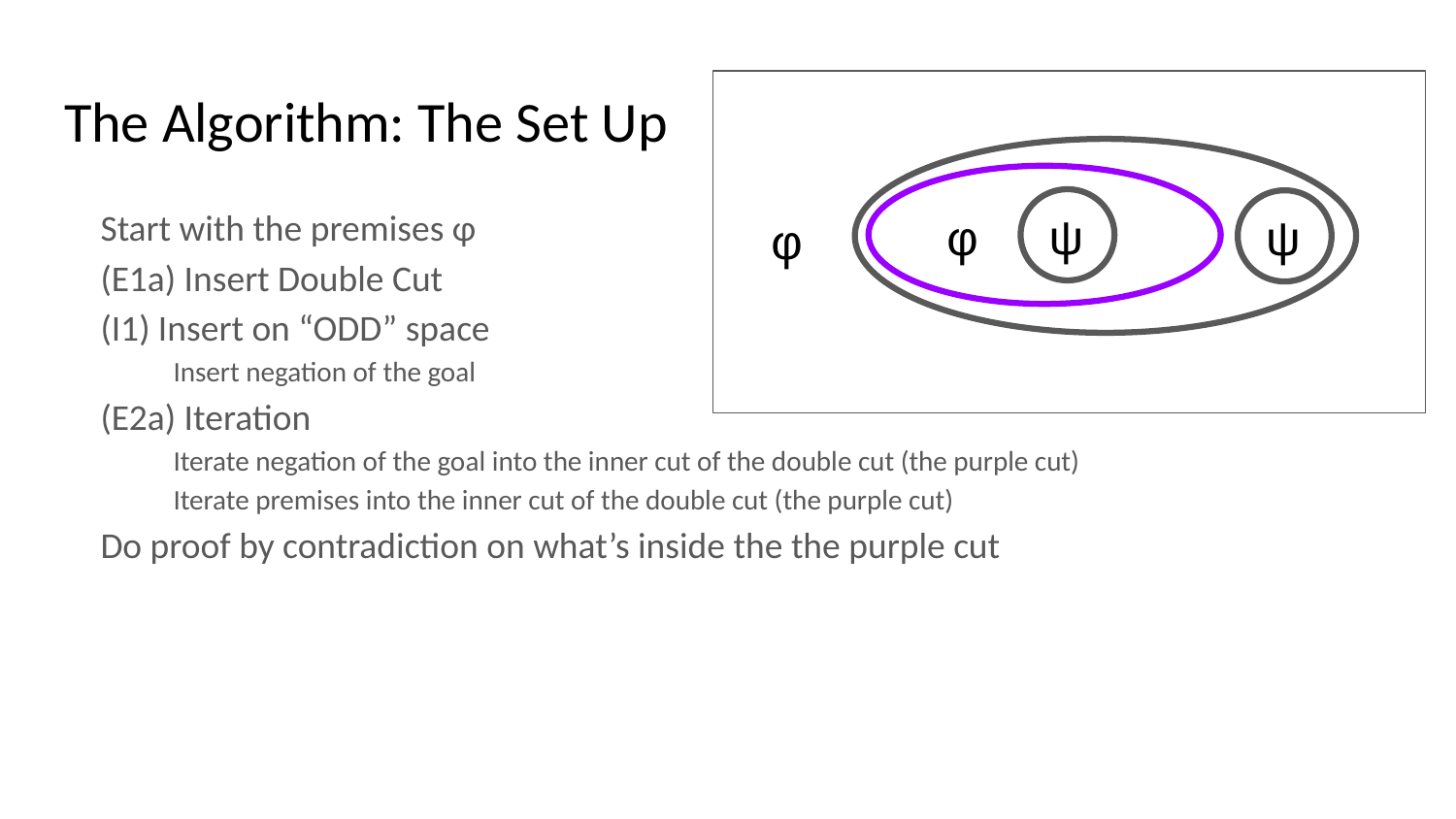

# The Algorithm: The Set Up

Start with the premises φ
(E1a) Insert Double Cut
(I1) Insert on “ODD” space
Insert negation of the goal
(E2a) Iteration
Iterate negation of the goal into the inner cut of the double cut (the purple cut)
Iterate premises into the inner cut of the double cut (the purple cut)
Do proof by contradiction on what’s inside the the purple cut

ψ

ψ
φ
φ